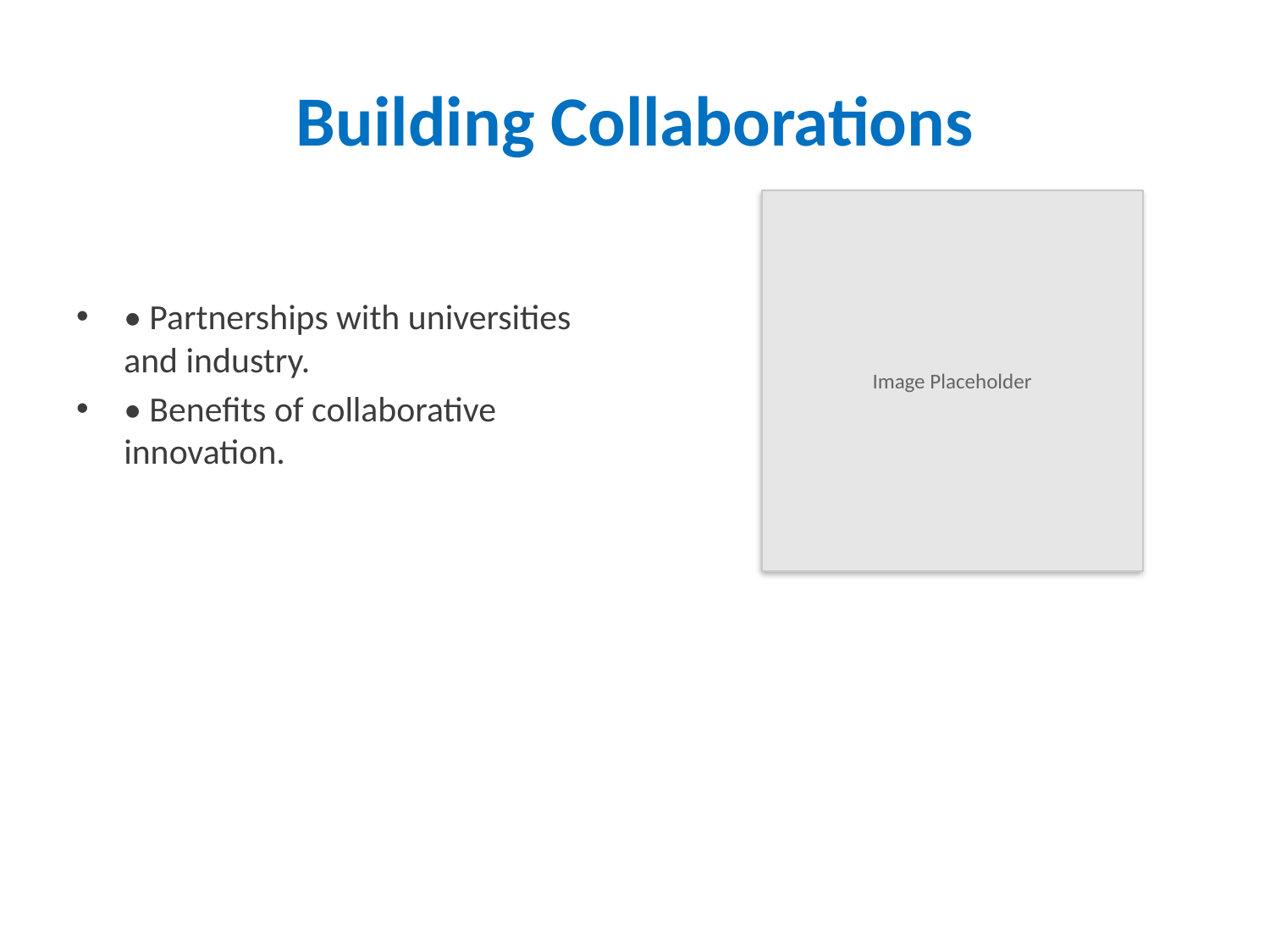

# Building Collaborations
Image Placeholder

• Partnerships with universities and industry.
• Benefits of collaborative innovation.